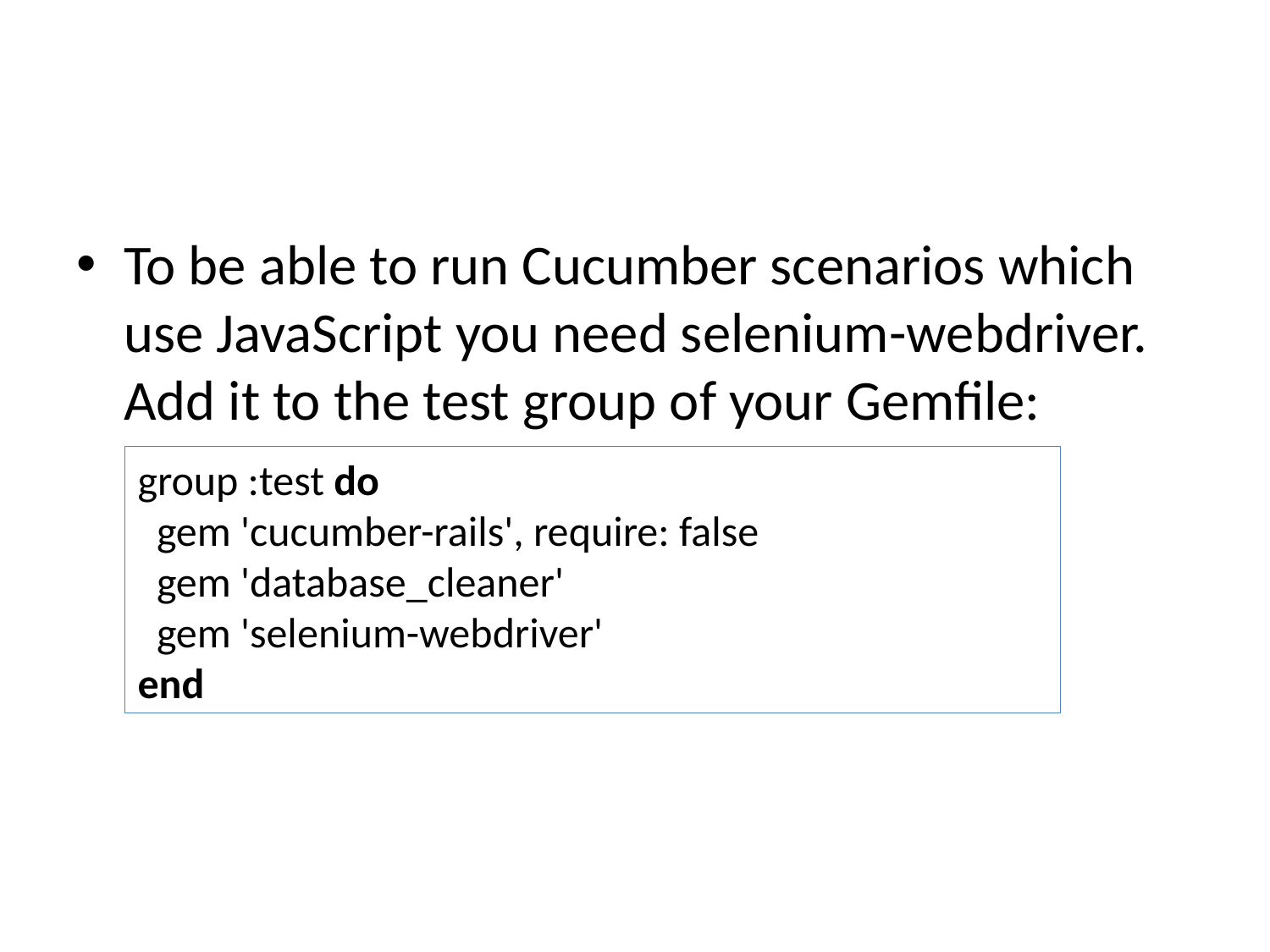

#
To be able to run Cucumber scenarios which use JavaScript you need selenium-webdriver. Add it to the test group of your Gemfile:
group :test do
  gem 'cucumber-rails', require: false
  gem 'database_cleaner'
  gem 'selenium-webdriver'
end